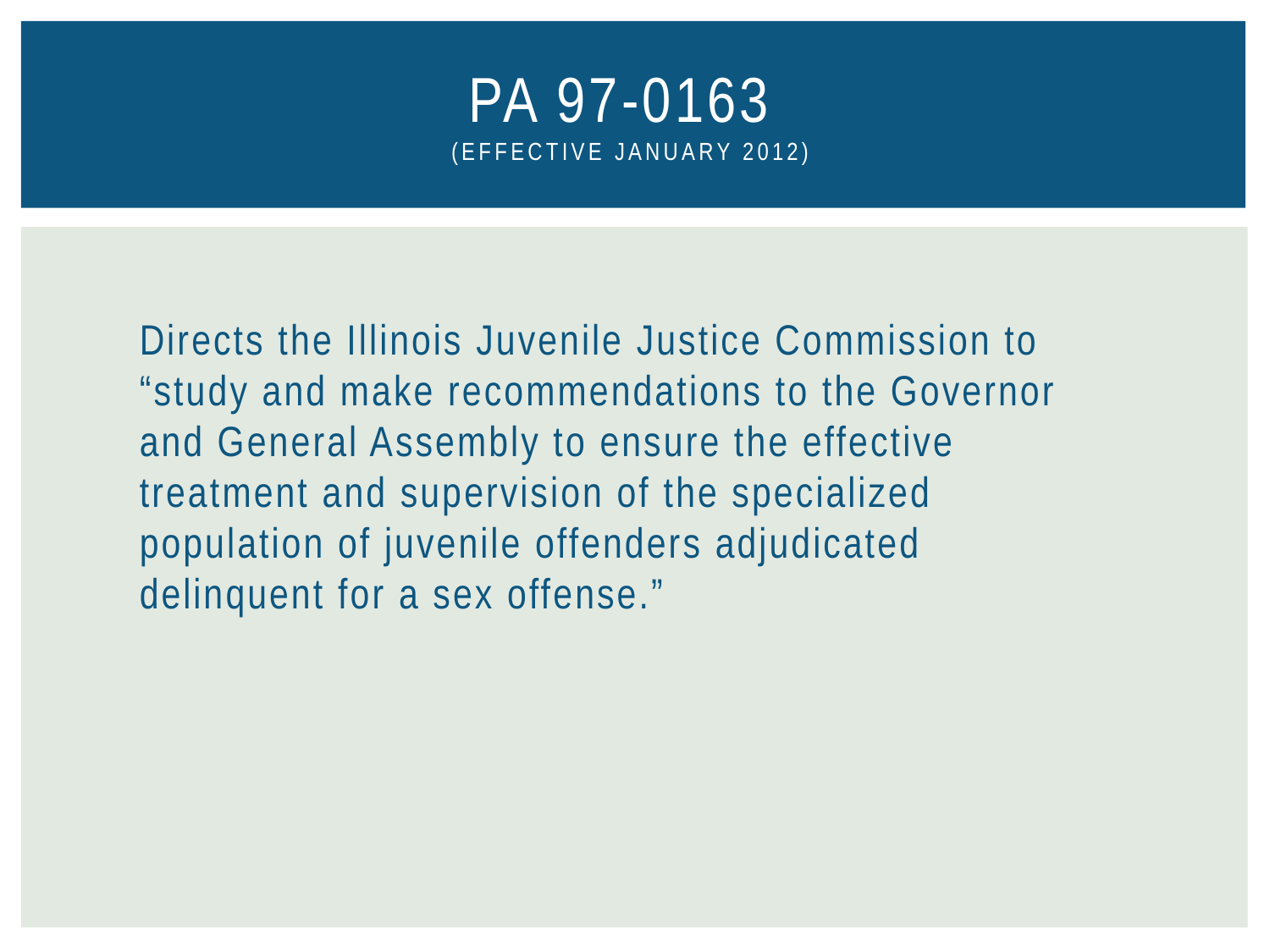

# PA 97-0163 (Effective January 2012)

Directs the Illinois Juvenile Justice Commission to “study and make recommendations to the Governor and General Assembly to ensure the effective treatment and supervision of the specialized population of juvenile offenders adjudicated delinquent for a sex offense.”